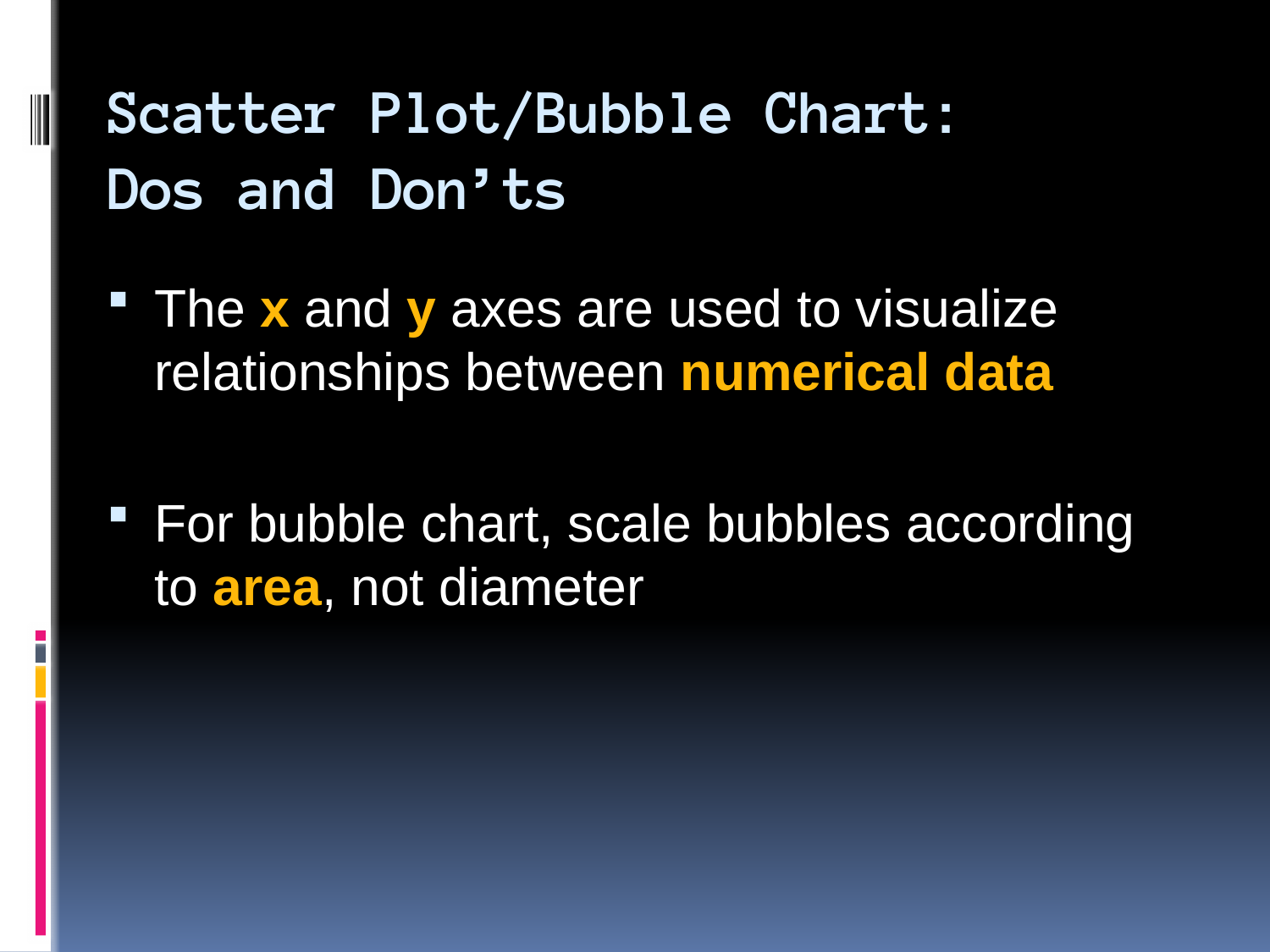

# Scatter Plot/Bubble Chart: Dos and Don’ts

The x and y axes are used to visualize relationships between numerical data

For bubble chart, scale bubbles according to area, not diameter